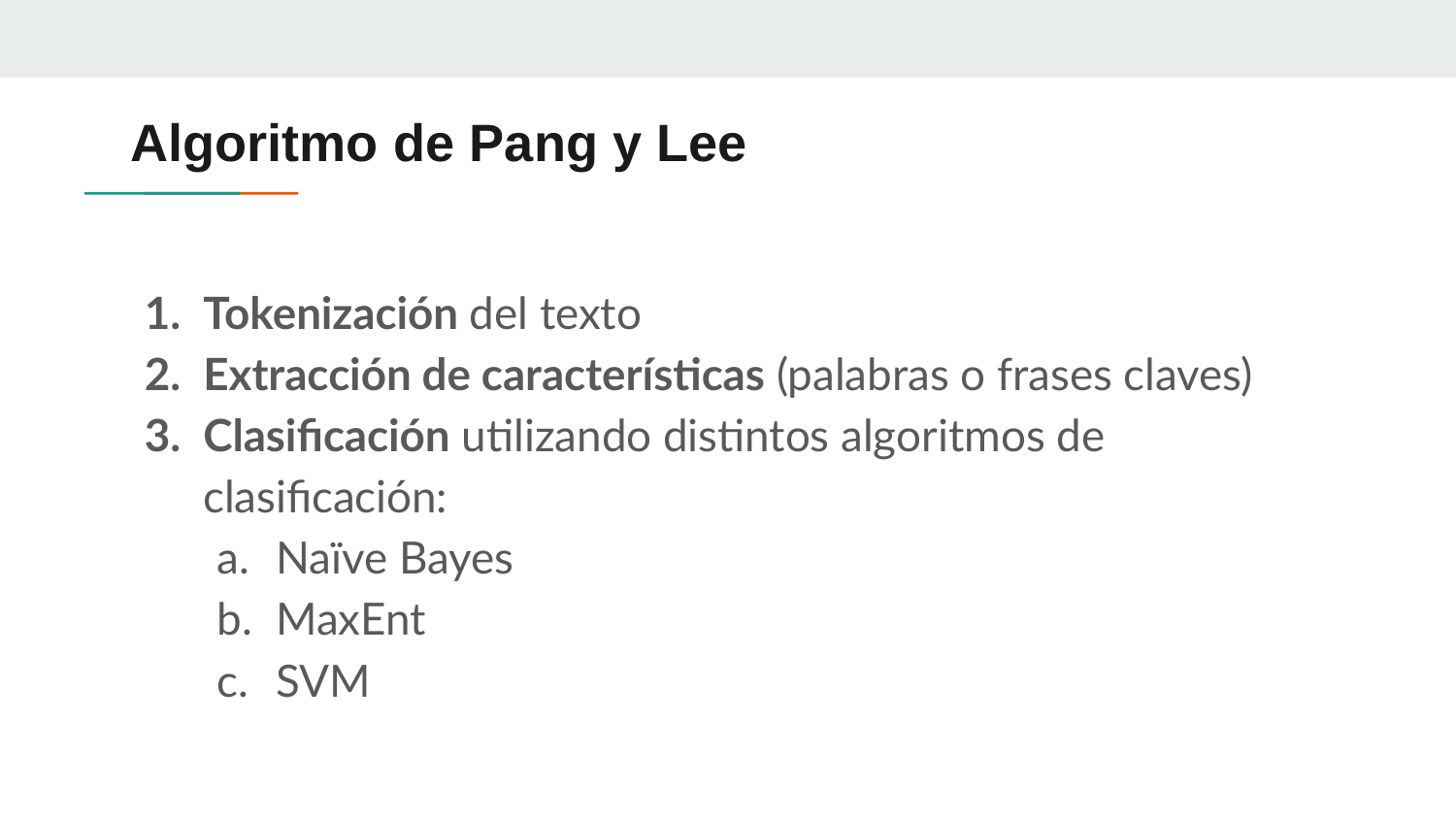

# Algoritmo de Pang y Lee

Tokenización del texto
Extracción de características (palabras o frases claves)
Clasificación utilizando distintos algoritmos de clasificación:
Naïve Bayes
MaxEnt
SVM